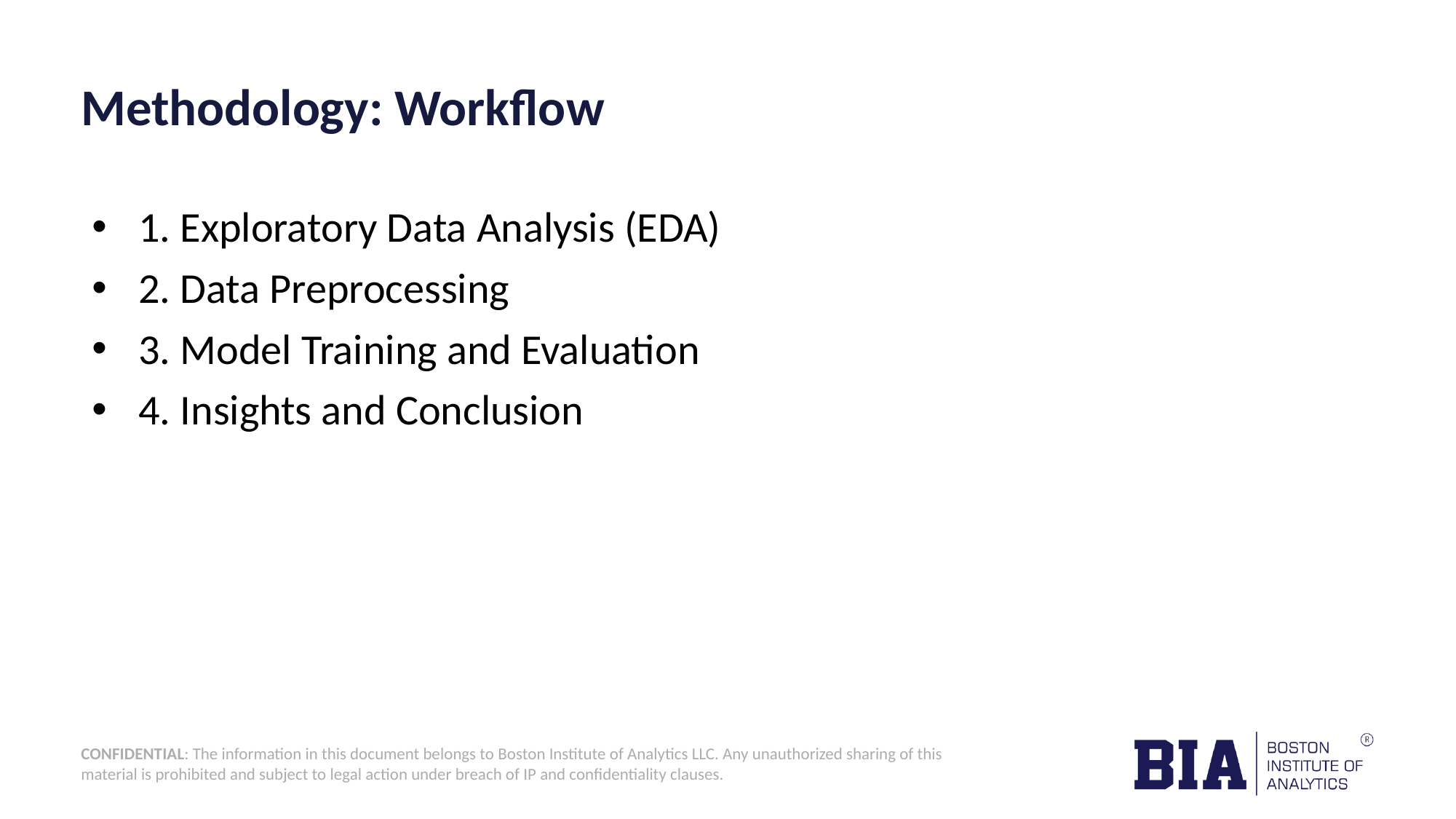

# Methodology: Workflow
  1. Exploratory Data Analysis (EDA)
  2. Data Preprocessing
  3. Model Training and Evaluation
  4. Insights and Conclusion